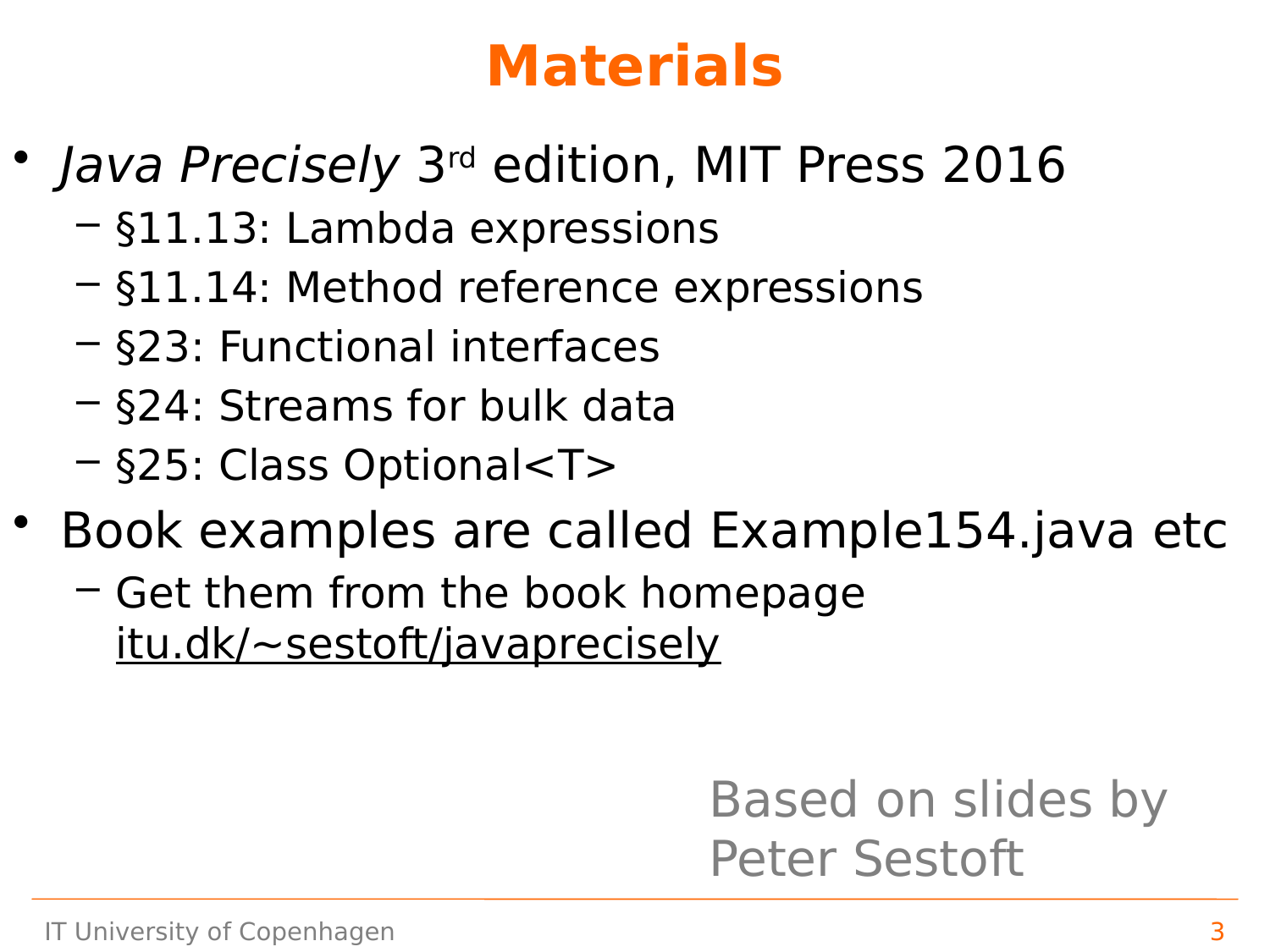

# Materials
Java Precisely 3rd edition, MIT Press 2016
§11.13: Lambda expressions
§11.14: Method reference expressions
§23: Functional interfaces
§24: Streams for bulk data
§25: Class Optional<T>
Book examples are called Example154.java etc
Get them from the book homepage
itu.dk/~sestoft/javaprecisely

Based on slides by Peter Sestoft
3